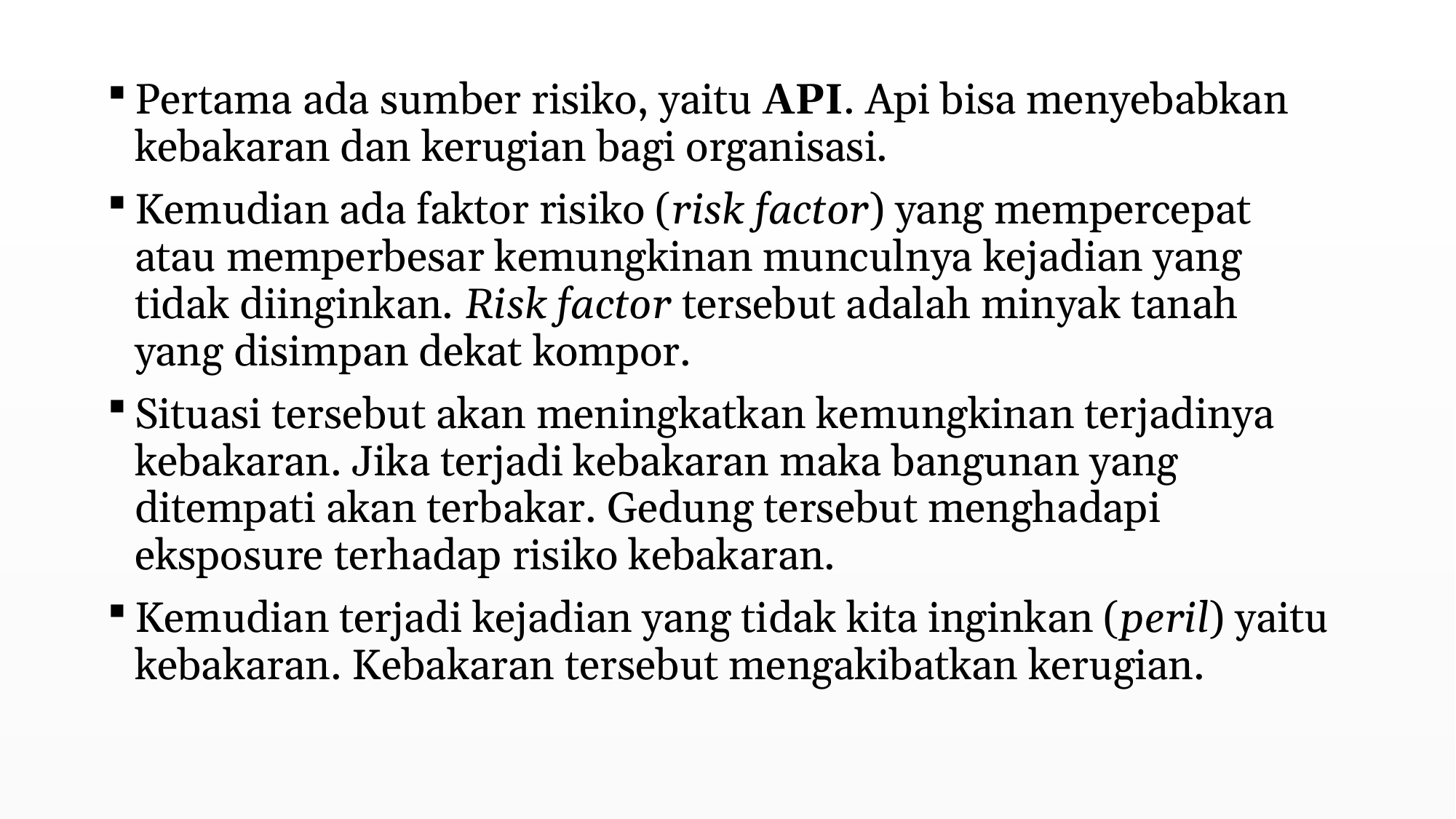

Pertama ada sumber risiko, yaitu API. Api bisa menyebabkan kebakaran dan kerugian bagi organisasi.
Kemudian ada faktor risiko (risk factor) yang mempercepat atau memperbesar kemungkinan munculnya kejadian yang tidak diinginkan. Risk factor tersebut adalah minyak tanah yang disimpan dekat kompor.
Situasi tersebut akan meningkatkan kemungkinan terjadinya kebakaran. Jika terjadi kebakaran maka bangunan yang ditempati akan terbakar. Gedung tersebut menghadapi eksposure terhadap risiko kebakaran.
Kemudian terjadi kejadian yang tidak kita inginkan (peril) yaitu kebakaran. Kebakaran tersebut mengakibatkan kerugian.